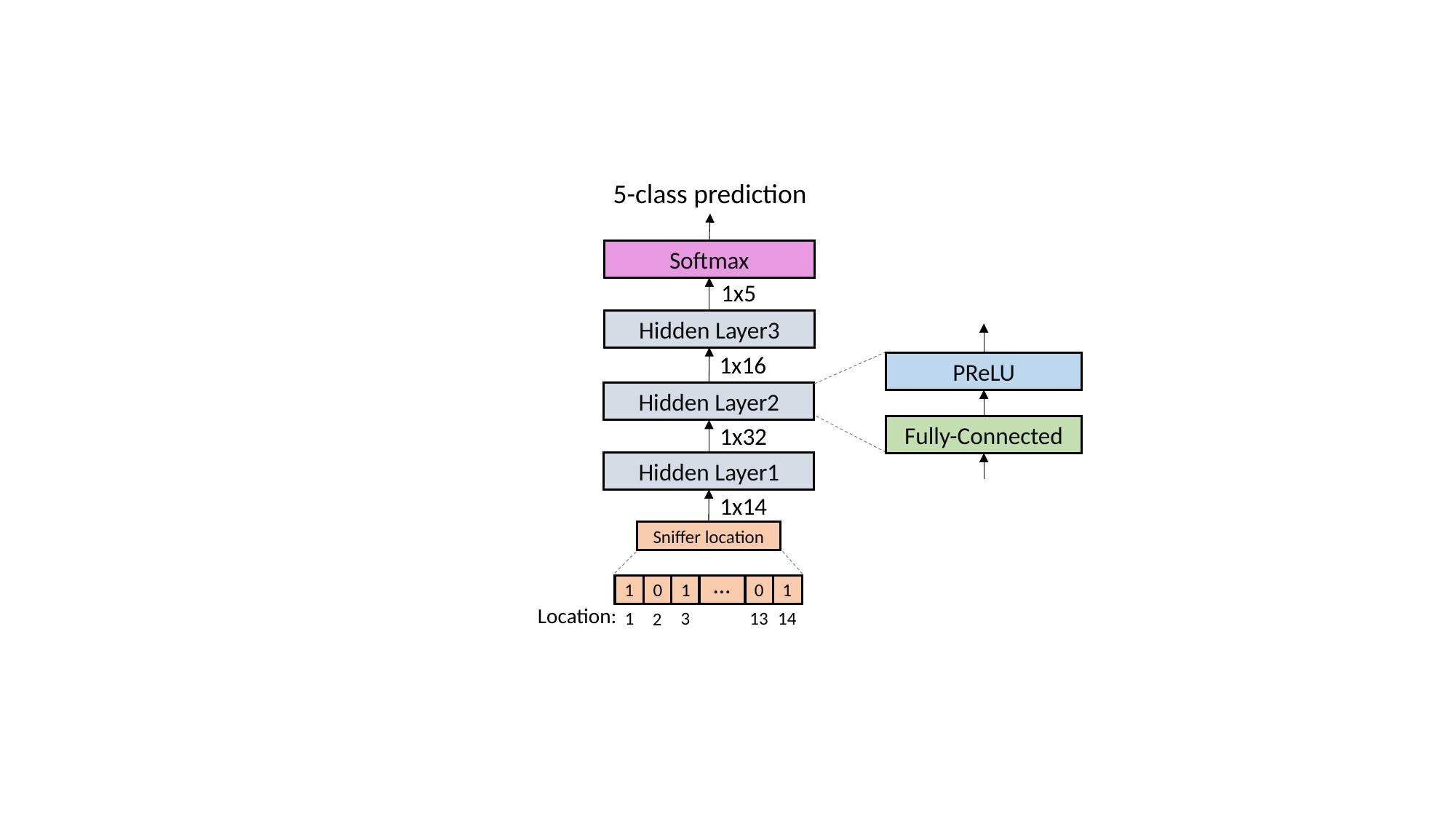

5-class prediction
Softmax
1x5
Hidden Layer3
PReLU
Fully-Connected
1x16
Hidden Layer2
1x32
Hidden Layer1
1x14
Sniffer location
…
0
1
1
1
0

Location:
1
3
13
14
2